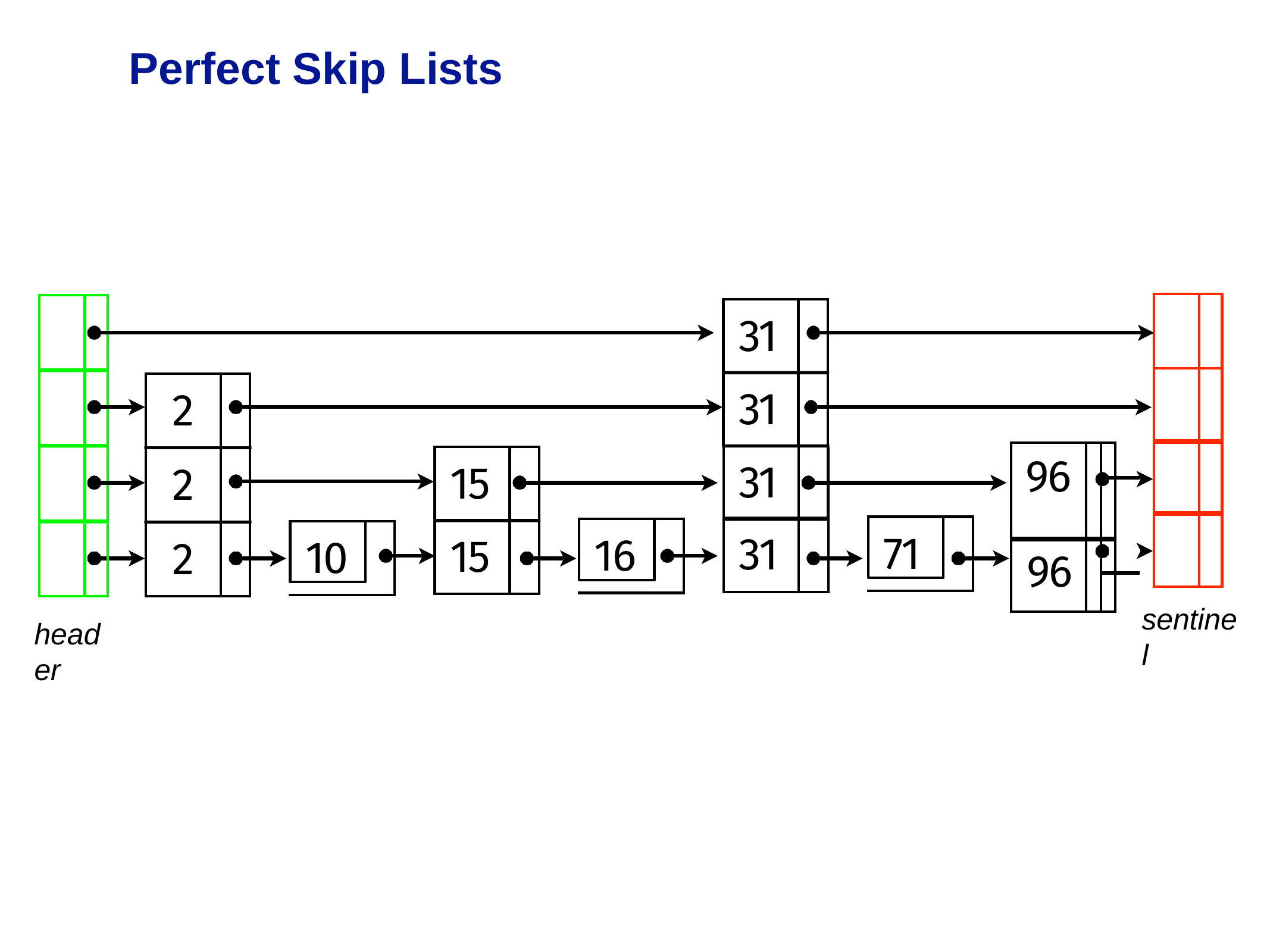

# Perfect Skip Lists

|  |  |
| --- | --- |
|  |  |
|  |  |
|  |  |
31

31
2
| 96 |  |  |  |
| --- | --- | --- | --- |
|  |  |  |  |
| 96 |  |  |  |
|  |  |  |  |

31
15
2

71

16

10
31
15
2

sentinel
header
DOR - Skip List
4